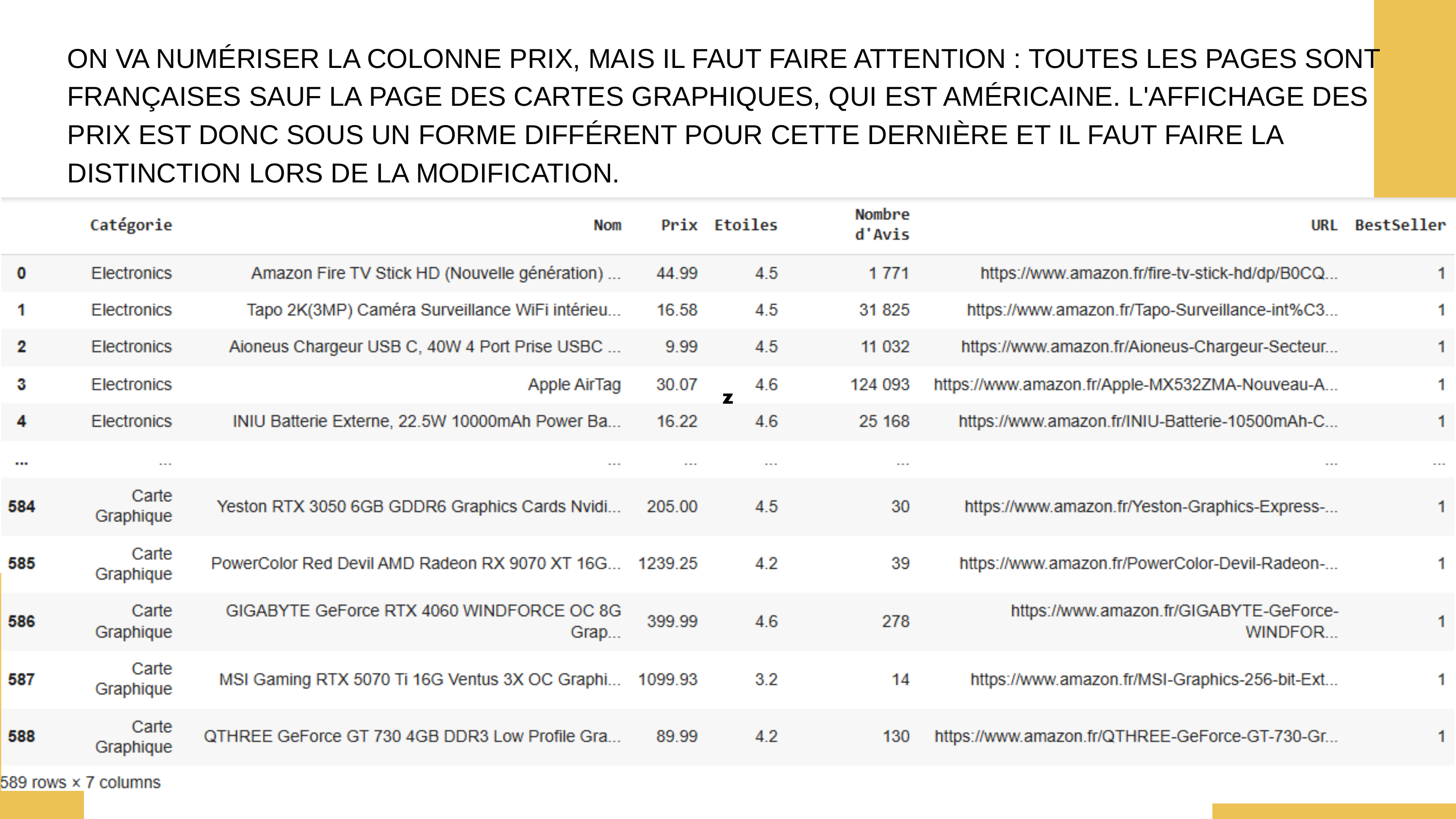

ON VA NUMÉRISER LA COLONNE PRIX, MAIS IL FAUT FAIRE ATTENTION : TOUTES LES PAGES SONT FRANÇAISES SAUF LA PAGE DES CARTES GRAPHIQUES, QUI EST AMÉRICAINE. L'AFFICHAGE DES PRIX EST DONC SOUS UN FORME DIFFÉRENT POUR CETTE DERNIÈRE ET IL FAUT FAIRE LA DISTINCTION LORS DE LA MODIFICATION.

z